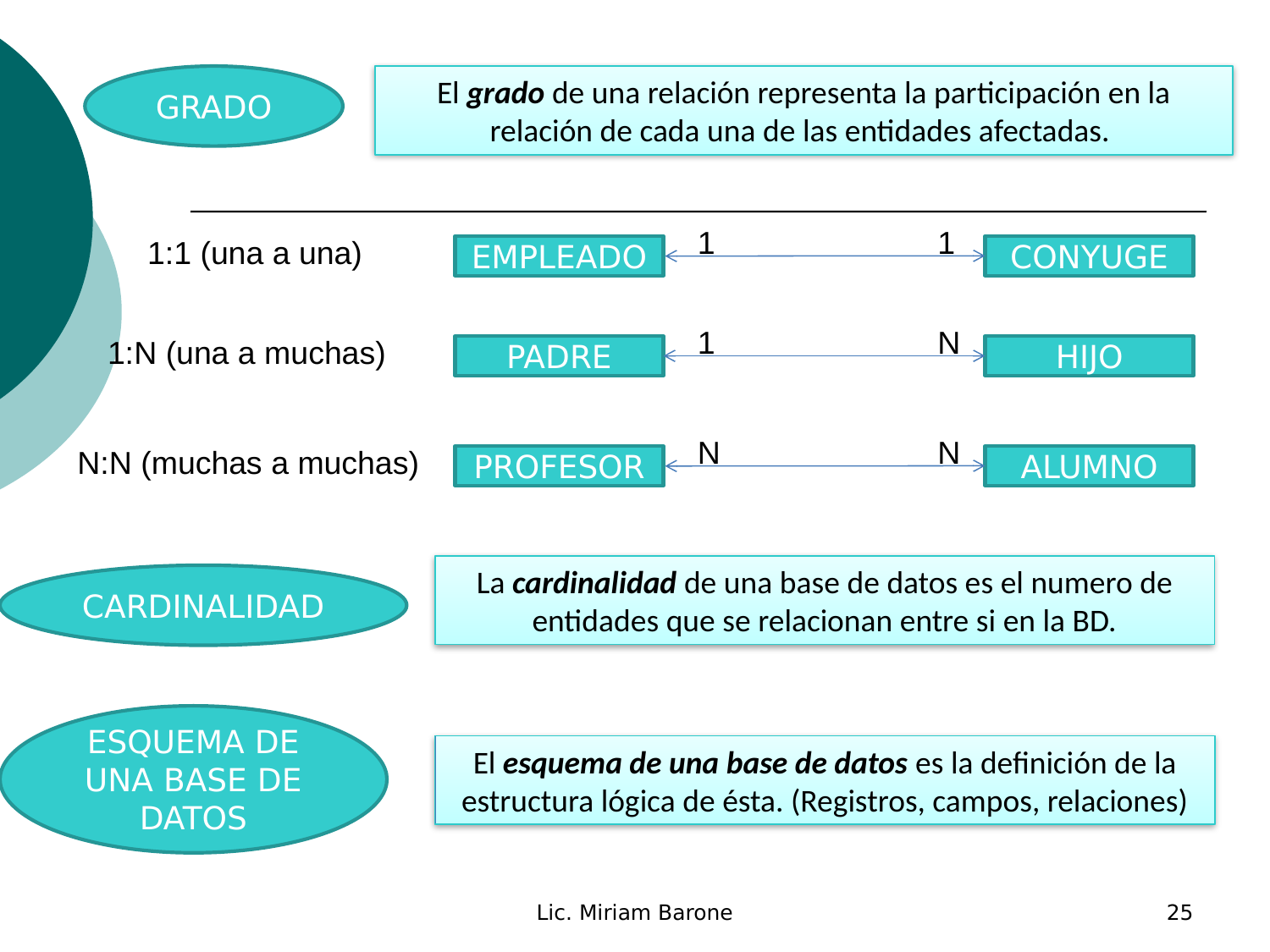

GRADO
El grado de una relación representa la participación en la relación de cada una de las entidades afectadas.
1
1
1:1 (una a una)
EMPLEADO
CONYUGE
1
N
1:N (una a muchas)
PADRE
HIJO
N
N
N:N (muchas a muchas)
PROFESOR
ALUMNO
La cardinalidad de una base de datos es el numero de entidades que se relacionan entre si en la BD.
CARDINALIDAD
ESQUEMA DE UNA BASE DE DATOS
El esquema de una base de datos es la definición de la estructura lógica de ésta. (Registros, campos, relaciones)
Lic. Miriam Barone
25